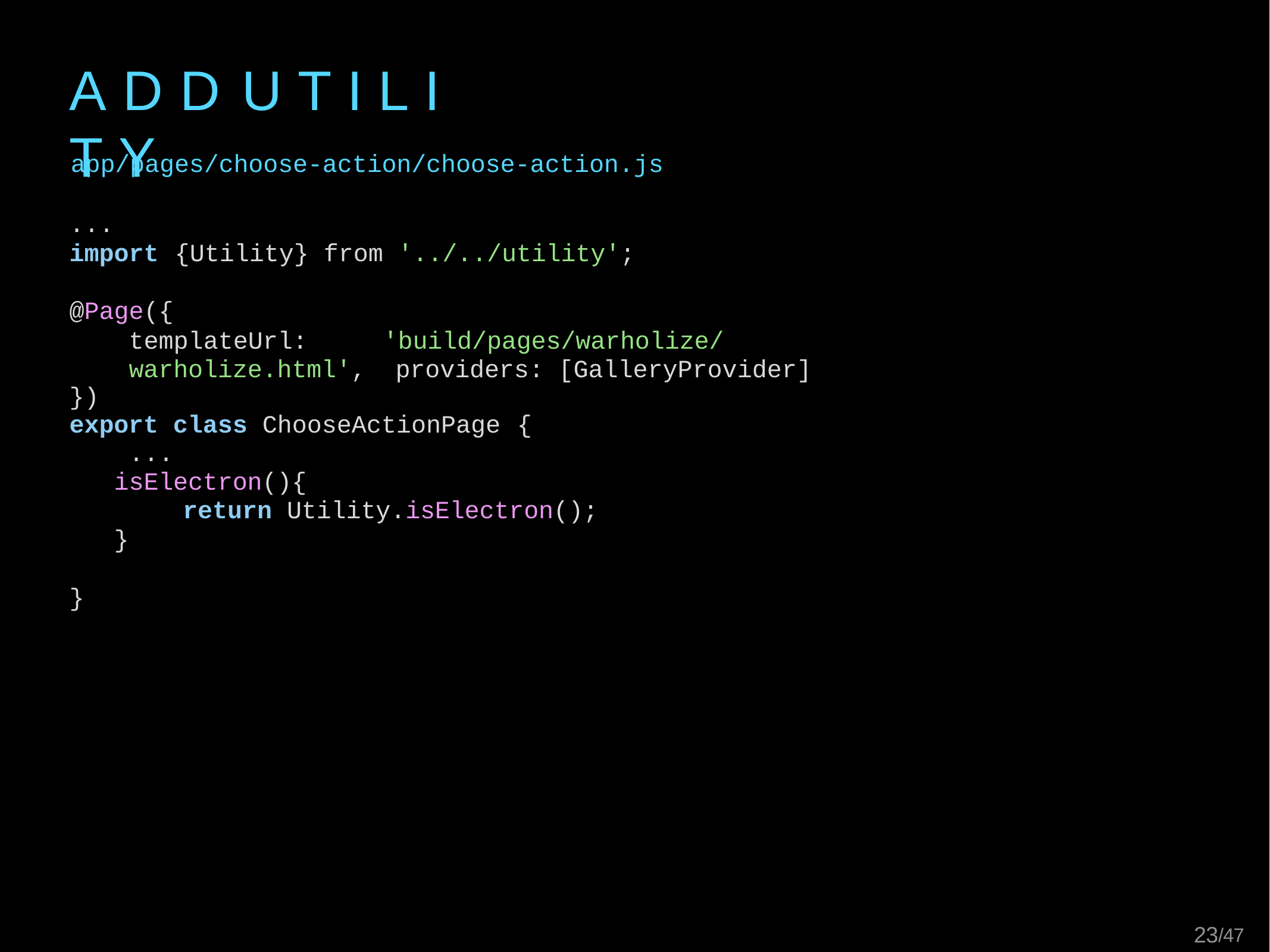

# A D D	U T I L I T Y
app/pages/choose-action/choose-action.js

...
import	{Utility}	from	'../../utility';

@Page({
templateUrl:	'build/pages/warholize/warholize.html',  providers: [GalleryProvider]
})
export class ChooseActionPage	{
...
isElectron(){
return	Utility.isElectron();
}

}
23/47